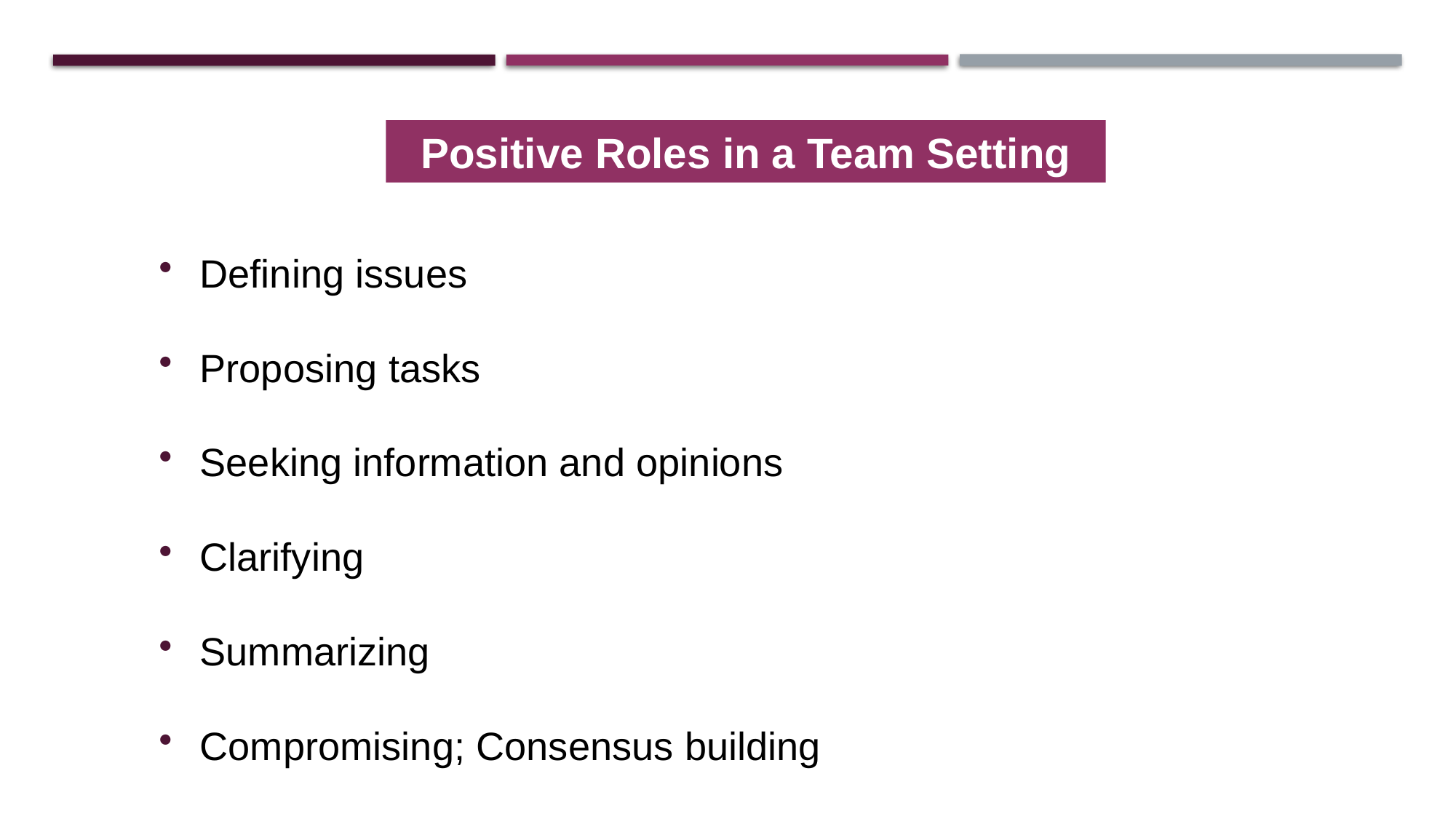

Positive Roles in a Team Setting
Defining issues

Proposing tasks

Seeking information and opinions

Clarifying

Summarizing

Compromising; Consensus building